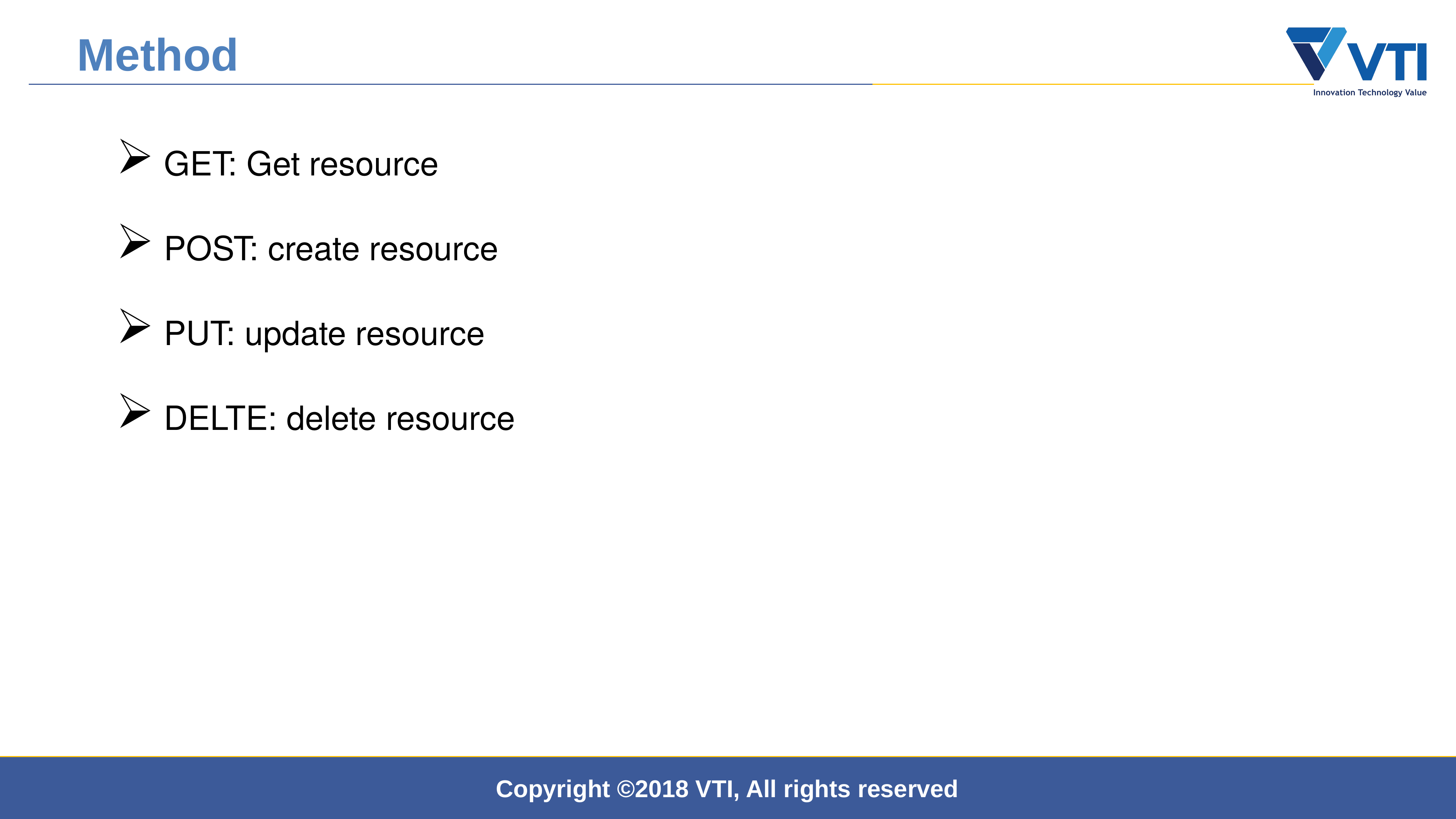

Method
 GET: Get resource
 POST: create resource
 PUT: update resource
 DELTE: delete resource